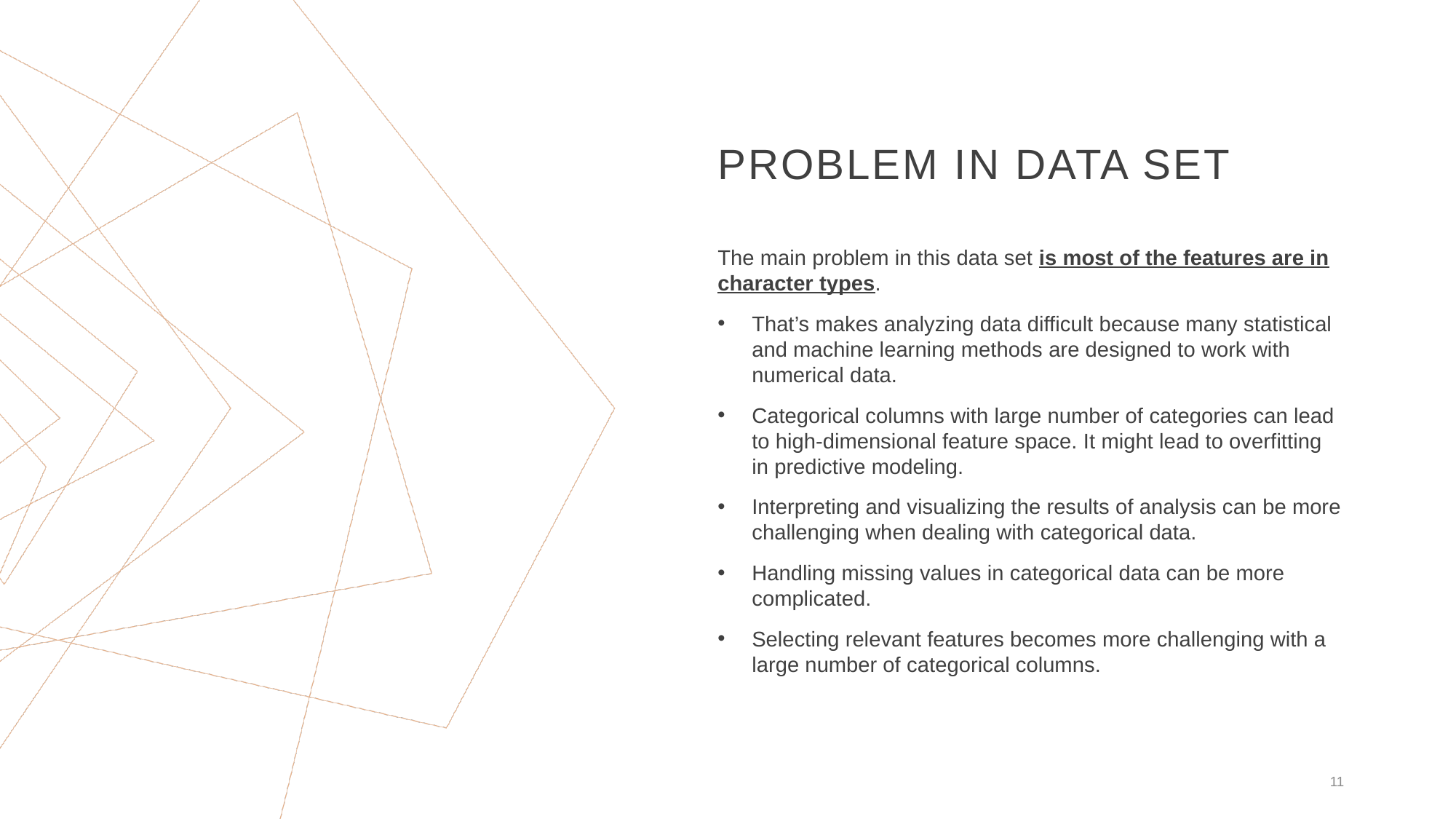

# Problem in Data Set
The main problem in this data set is most of the features are in character types.
That’s makes analyzing data difficult because many statistical and machine learning methods are designed to work with numerical data.
Categorical columns with large number of categories can lead to high-dimensional feature space. It might lead to overfitting in predictive modeling.
Interpreting and visualizing the results of analysis can be more challenging when dealing with categorical data.
Handling missing values in categorical data can be more complicated.
Selecting relevant features becomes more challenging with a large number of categorical columns.

11